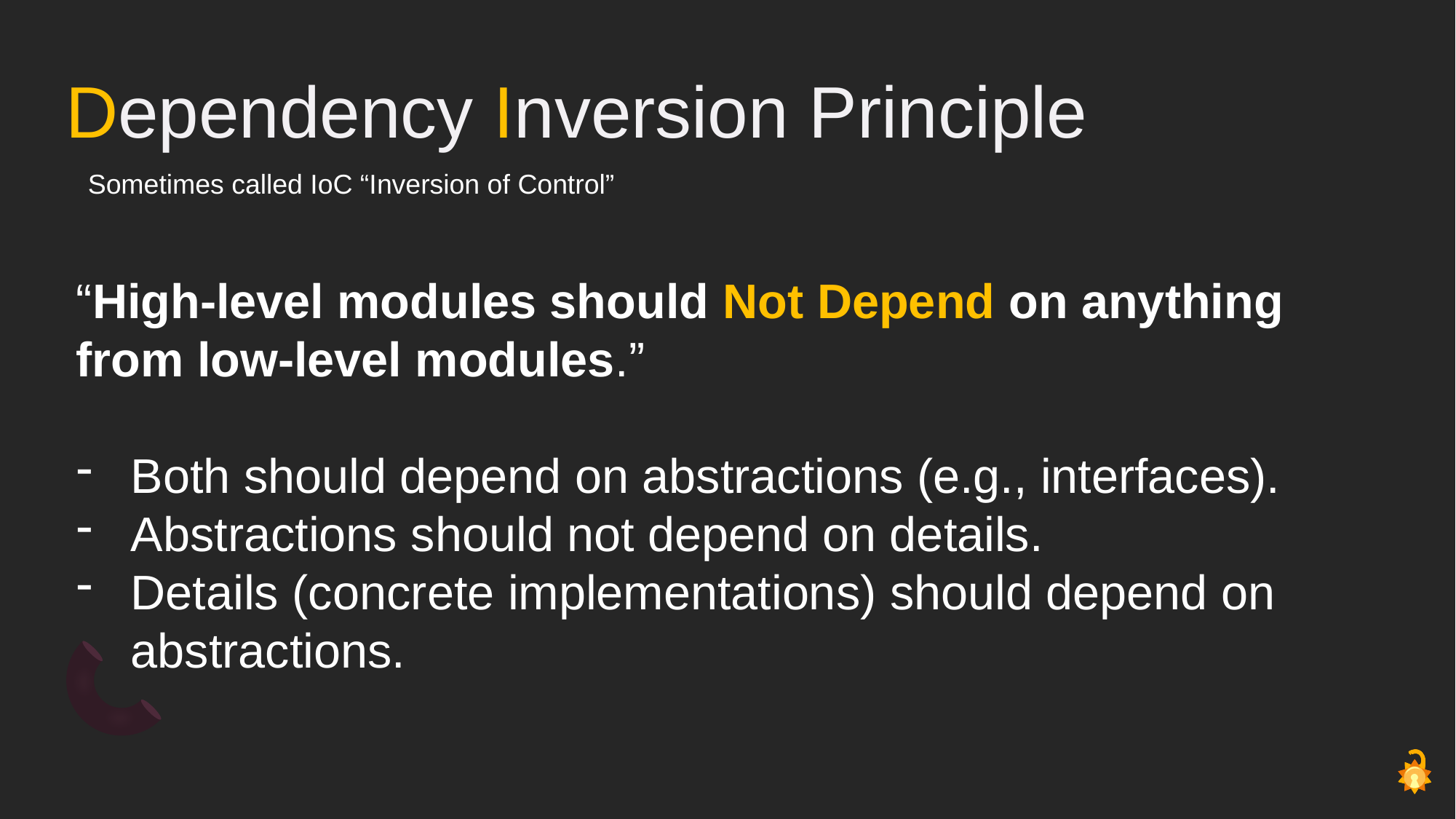

# Dependency Inversion Principle
Sometimes called IoC “Inversion of Control”
“High-level modules should Not Depend on anything from low-level modules.”

Both should depend on abstractions (e.g., interfaces).
Abstractions should not depend on details.
Details (concrete implementations) should depend on abstractions.